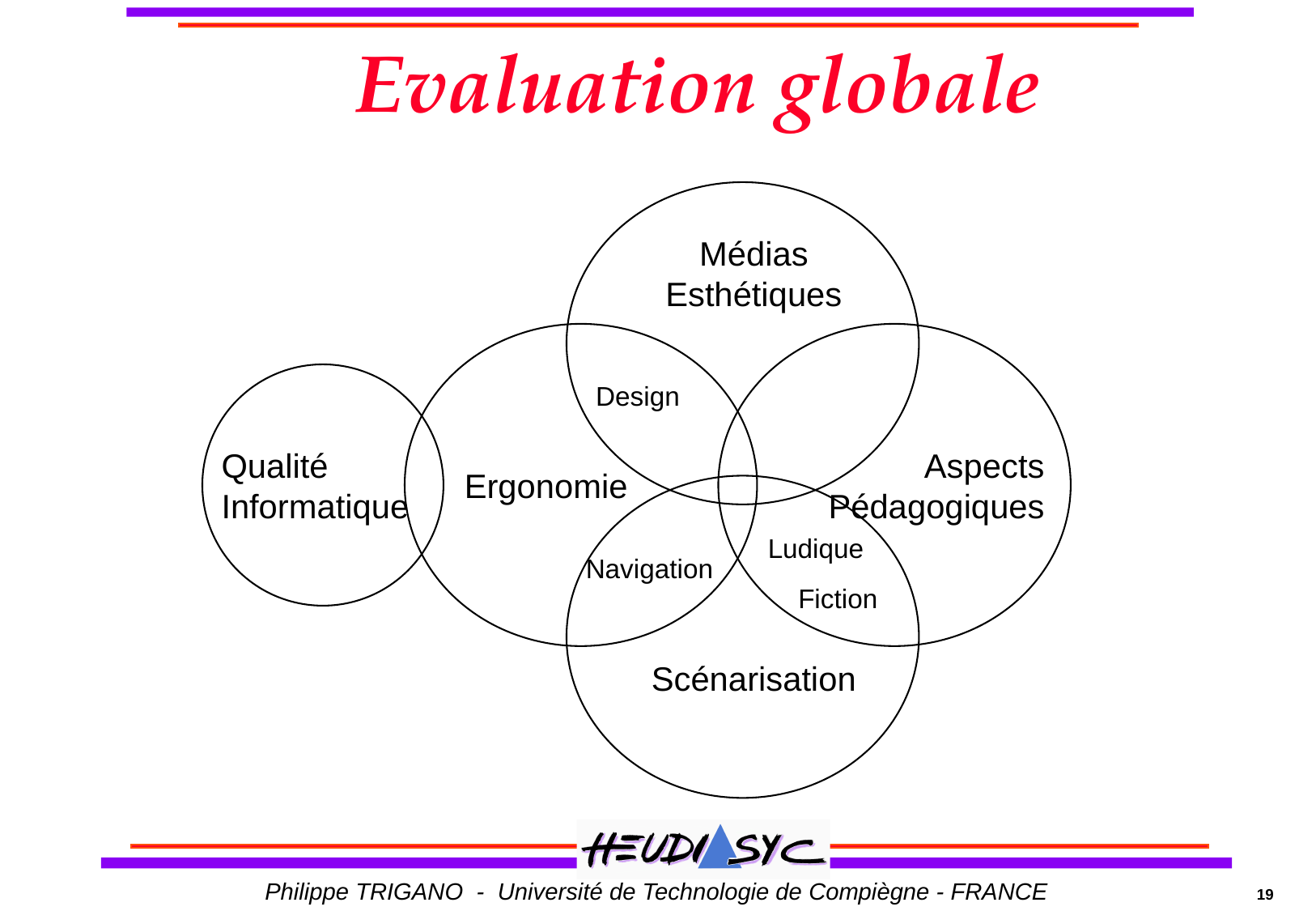

# Evaluation globale

Médias
Esthétiques

Design
Qualité
Informatique
Aspects
Pédagogiques
Ergonomie

Ludique
Navigation
Fiction
Scénarisation